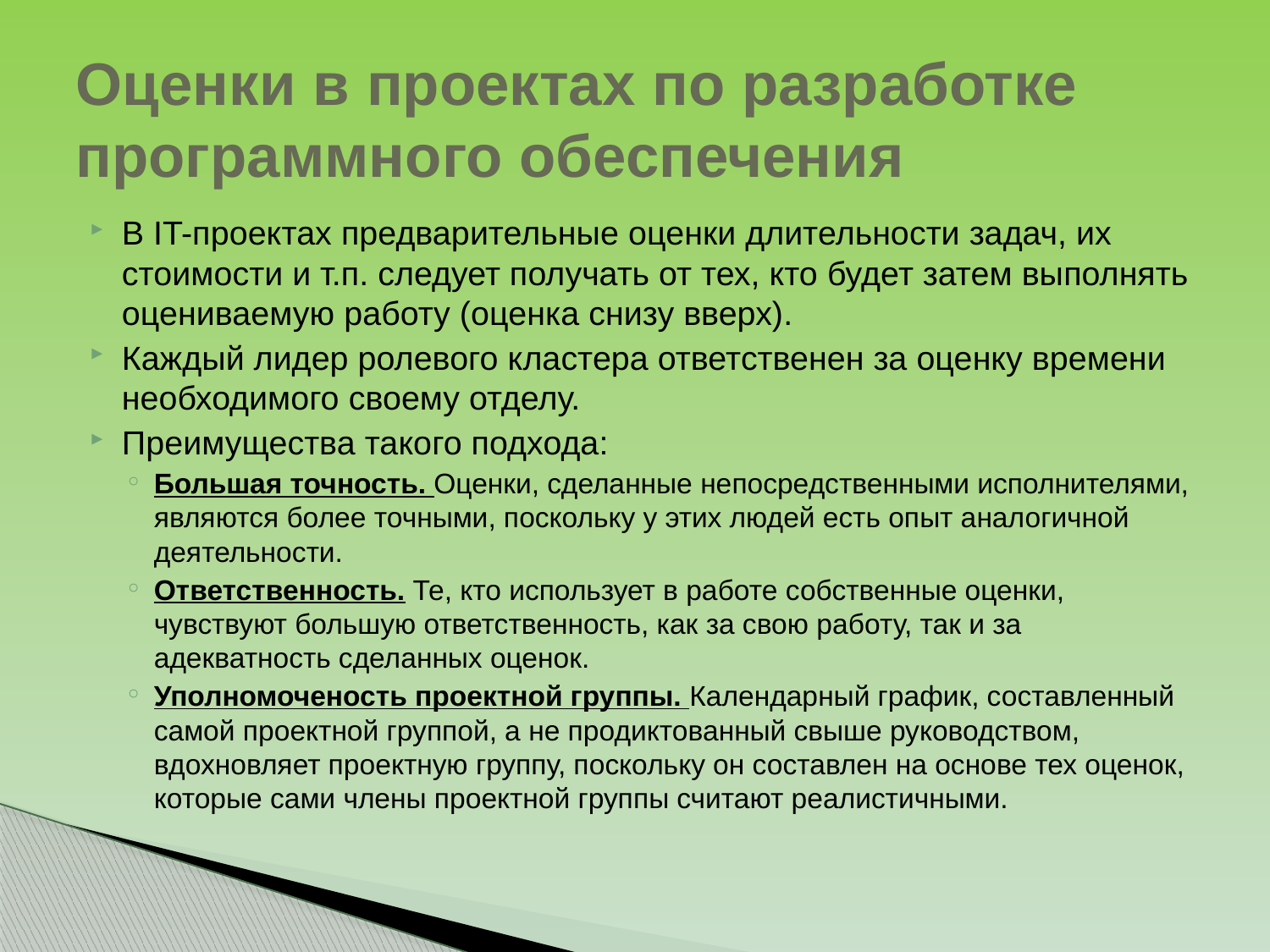

# Оценки в проектах по разработке программного обеспечения
В IT-проектах предварительные оценки длительности задач, их стоимости и т.п. следует получать от тех, кто будет затем выполнять оцениваемую работу (оценка снизу вверх).
Каждый лидер ролевого кластера ответственен за оценку времени необходимого своему отделу.
Преимущества такого подхода:
Большая точность. Оценки, сделанные непосредственными исполнителями, являются более точными, поскольку у этих людей есть опыт аналогичной деятельности.
Ответственность. Те, кто использует в работе собственные оценки, чувствуют большую ответственность, как за свою работу, так и за адекватность сделанных оценок.
Уполномоченость проектной группы. Календарный график, составленный самой проектной группой, а не продиктованный свыше руководством, вдохновляет проектную группу, поскольку он составлен на основе тех оценок, которые сами члены проектной группы считают реалистичными.